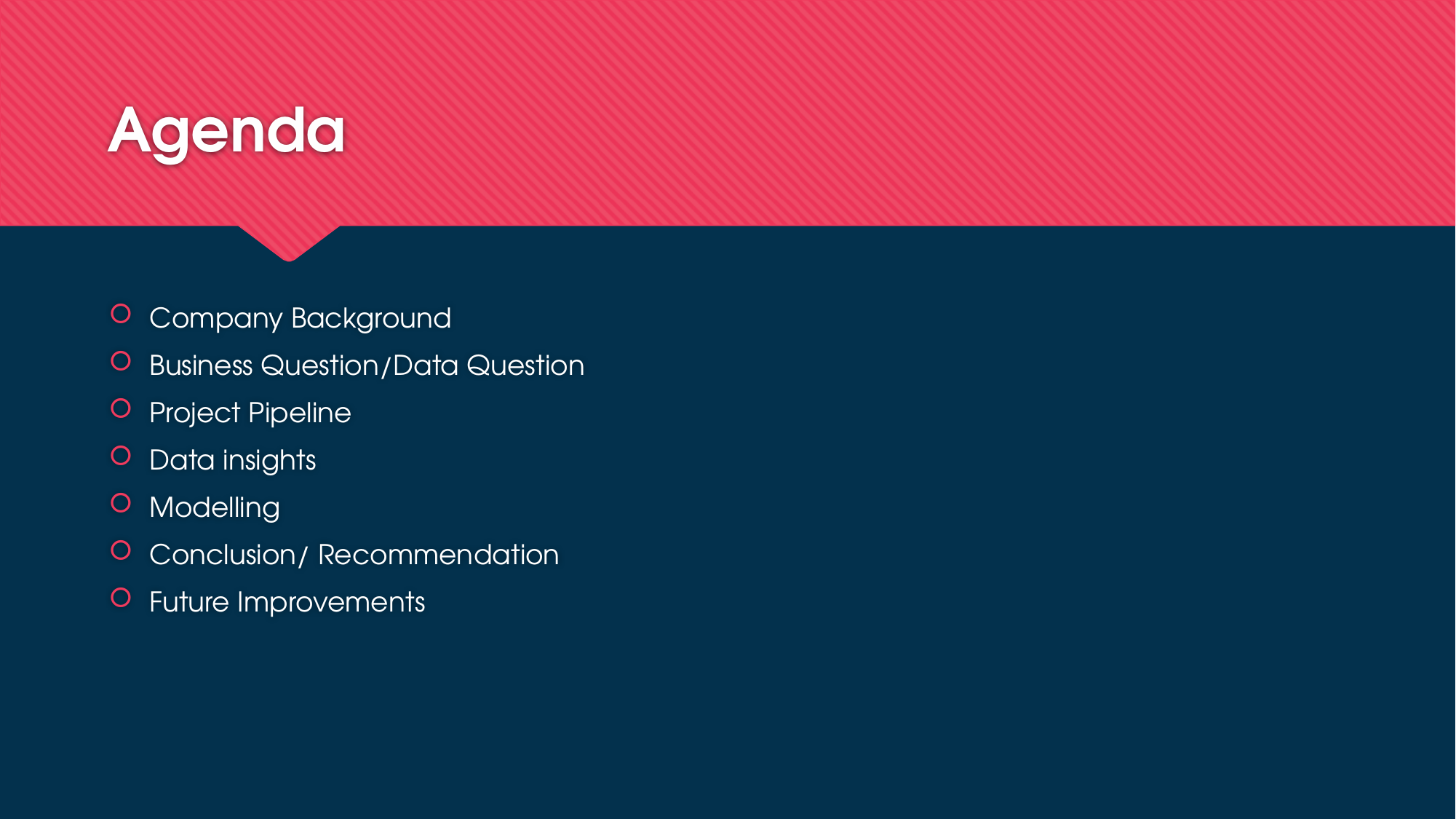

# Agenda
Company Background
Business Question/Data Question
Project Pipeline
Data insights
Modelling
Conclusion/ Recommendation
Future Improvements